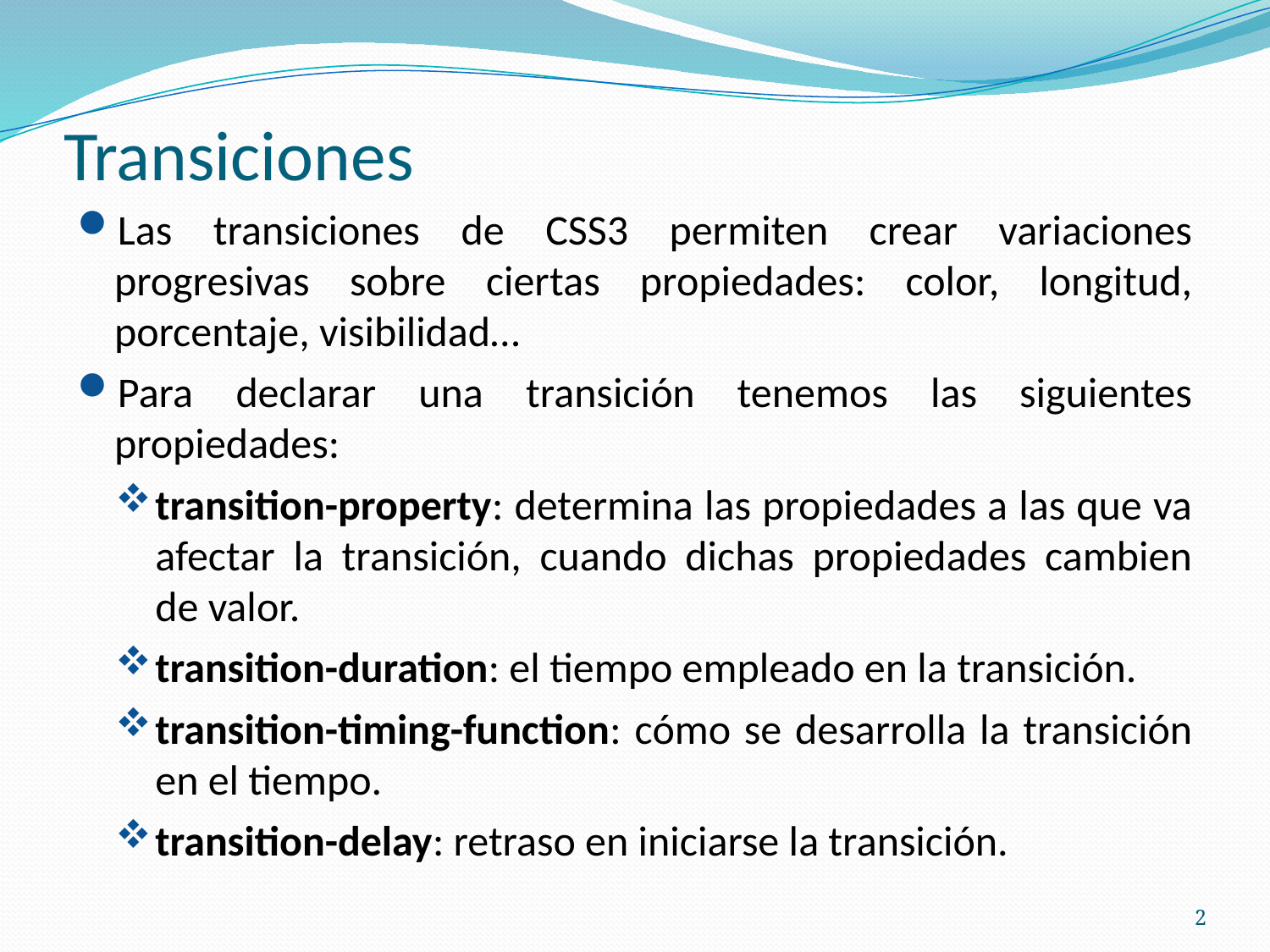

# Transiciones
Las transiciones de CSS3 permiten crear variaciones progresivas sobre ciertas propiedades: color, longitud, porcentaje, visibilidad…
Para declarar una transición tenemos las siguientes propiedades:
transition-property: determina las propiedades a las que va afectar la transición, cuando dichas propiedades cambien de valor.
transition-duration: el tiempo empleado en la transición.
transition-timing-function: cómo se desarrolla la transición en el tiempo.
transition-delay: retraso en iniciarse la transición.

2